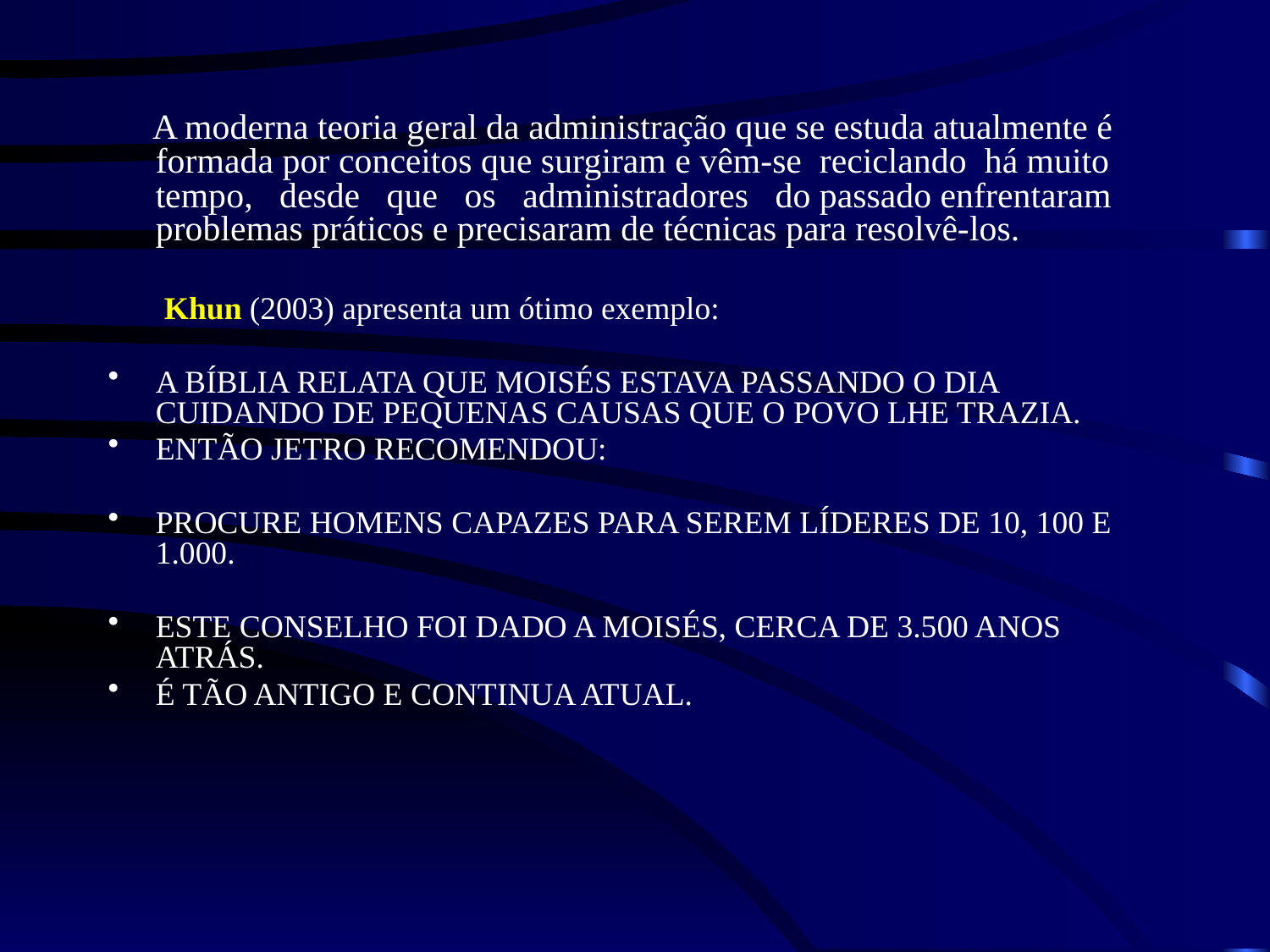

A moderna teoria geral da administração que se estuda atualmente é formada por conceitos que surgiram e vêm-se  reciclando  há muito tempo,   desde   que   os   administradores   do passado enfrentaram problemas práticos e precisaram de técnicas para resolvê-los.

       Khun (2003) apresenta um ótimo exemplo:

A BÍBLIA RELATA QUE MOISÉS ESTAVA PASSANDO O DIA CUIDANDO DE PEQUENAS CAUSAS QUE O POVO LHE TRAZIA.
ENTÃO JETRO RECOMENDOU:

PROCURE HOMENS CAPAZES PARA SEREM LÍDERES DE 10, 100 E 1.000.

ESTE CONSELHO FOI DADO A MOISÉS, CERCA DE 3.500 ANOS ATRÁS.
É TÃO ANTIGO E CONTINUA ATUAL.